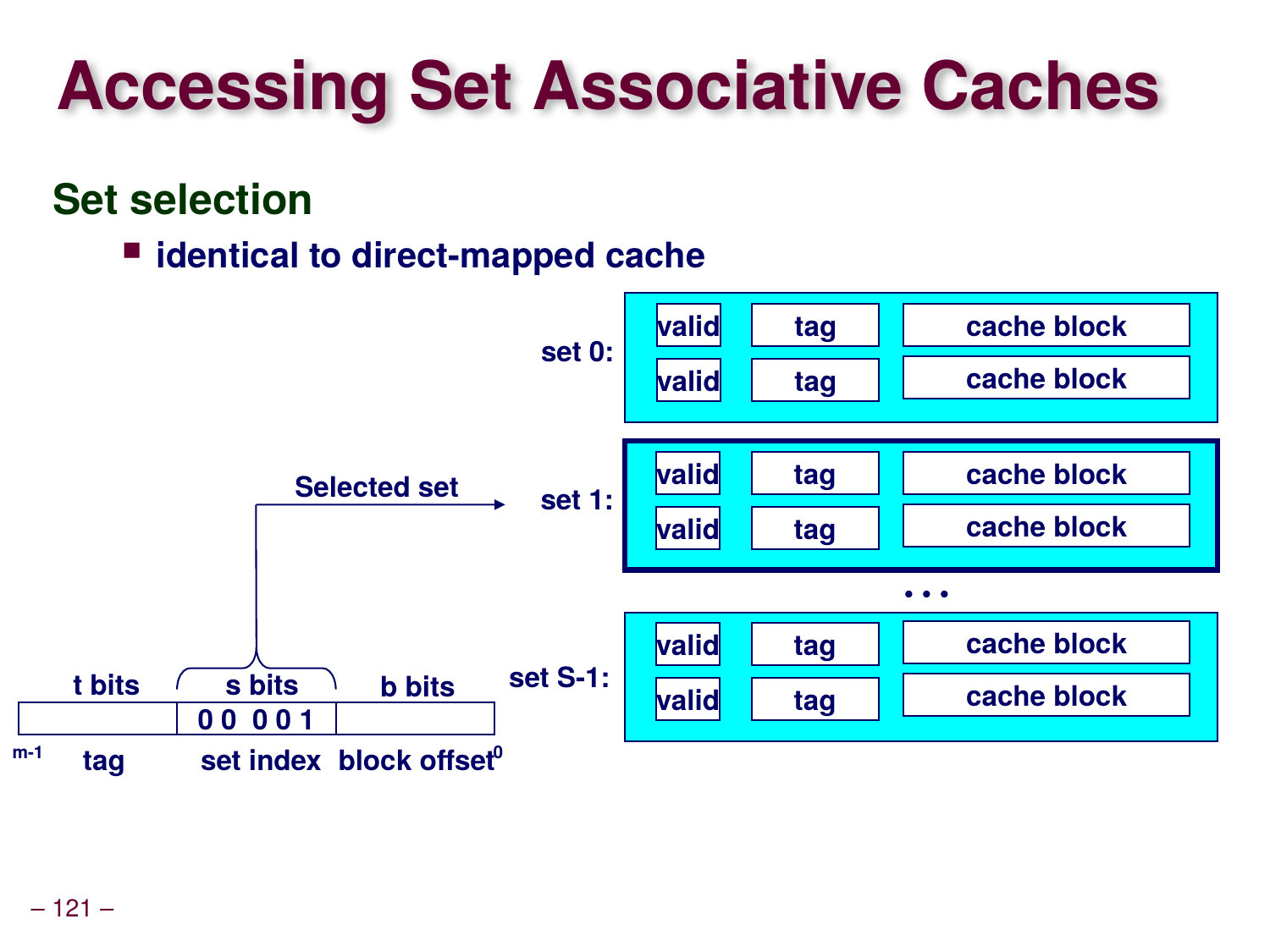

# Accessing Set Associative Caches
Set selection
identical to direct-mapped cache

valid
tag
cache block
set 0:
cache block
valid
tag

valid
tag
cache block
Selected set
set 1:

cache block
valid
tag
• • •

cache block
valid
tag
set S-1:
t bits
s bits
b bits
cache block
valid
tag

0 0  0 0 1

m-1
0
tag
set index
block offset